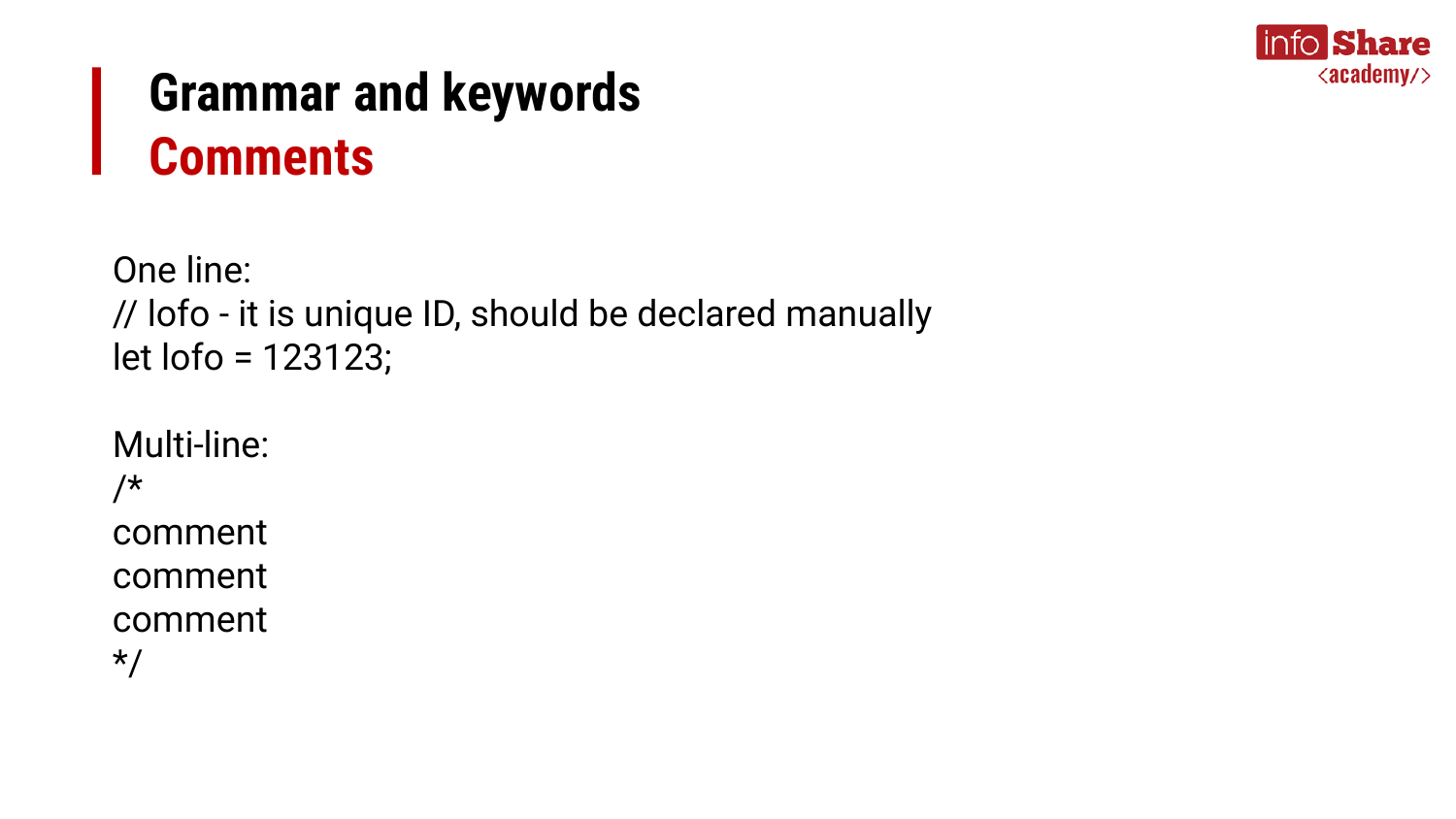

# Grammar and keywords
Comments
One line:
// lofo - it is unique ID, should be declared manually
let lofo = 123123;

Multi-line:
/*
comment
comment
comment
*/